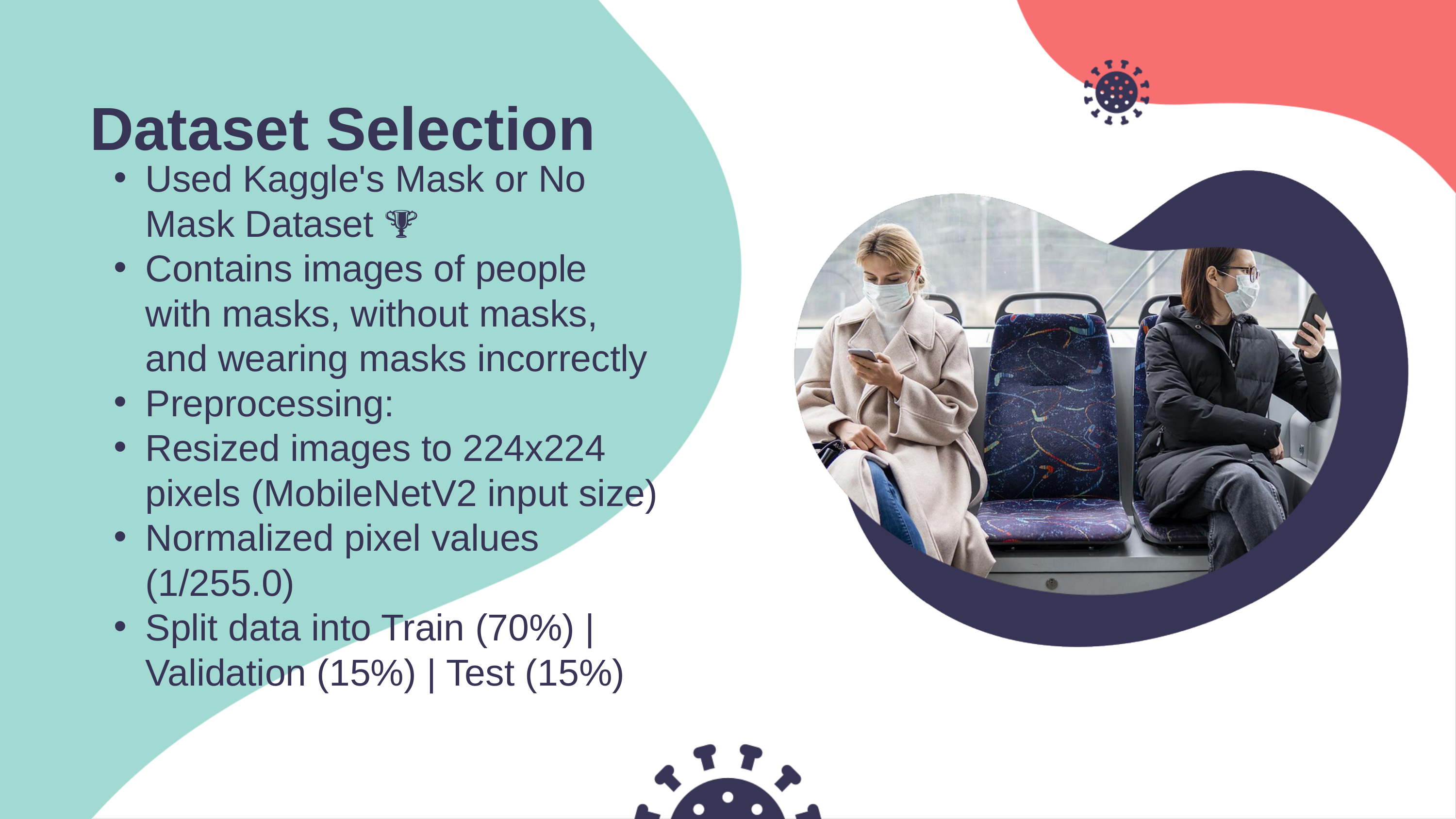

Dataset Selection
Used Kaggle's Mask or No Mask Dataset 🏆
Contains images of people with masks, without masks, and wearing masks incorrectly
Preprocessing:
Resized images to 224x224 pixels (MobileNetV2 input size)
Normalized pixel values (1/255.0)
Split data into Train (70%) | Validation (15%) | Test (15%)